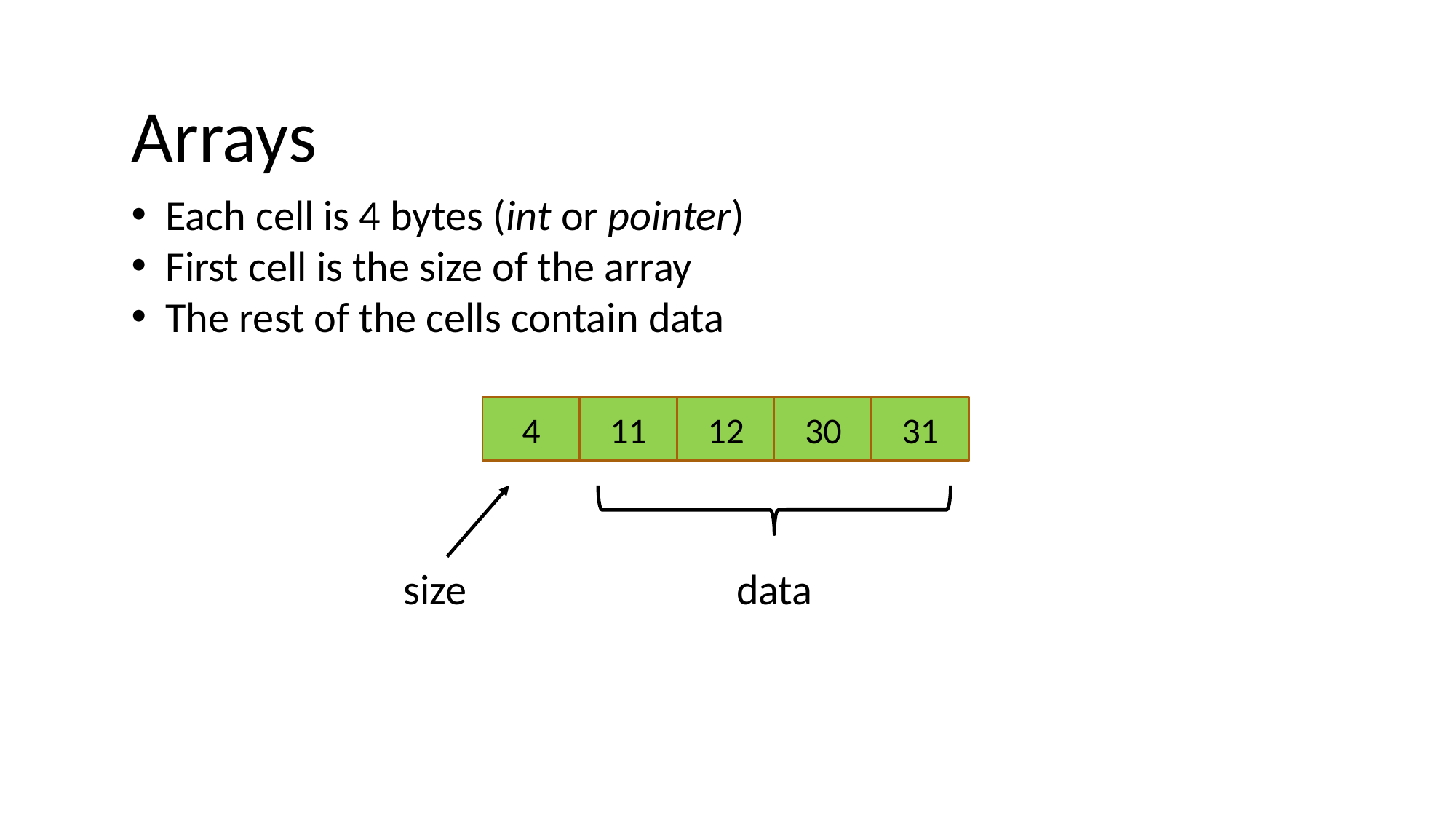

Arrays
Each cell is 4 bytes (int or pointer)
First cell is the size of the array
The rest of the cells contain data

4
11
12
30
31
size
data